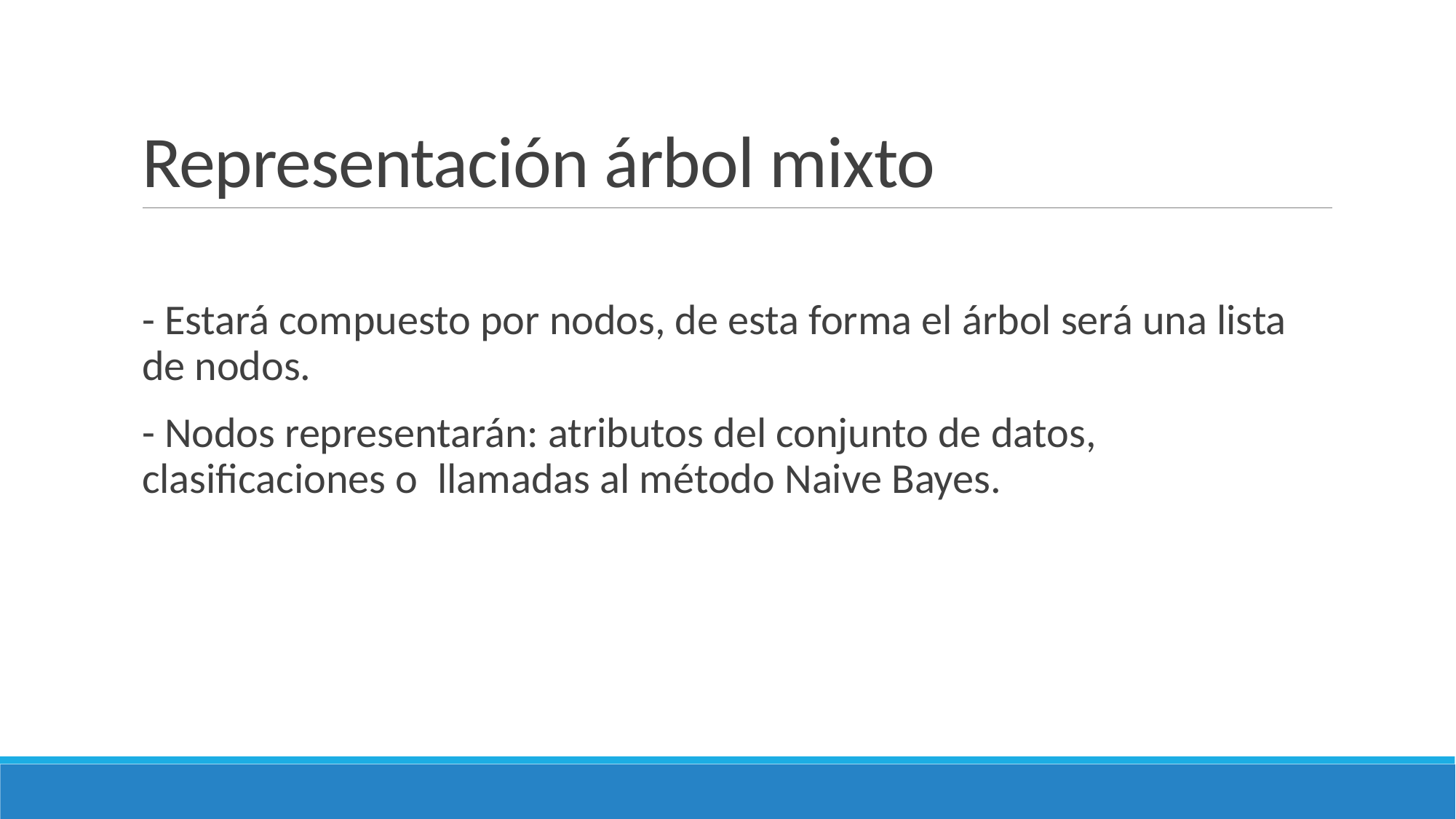

# Representación árbol mixto

- Estará compuesto por nodos, de esta forma el árbol será una lista de nodos.
- Nodos representarán: atributos del conjunto de datos, clasificaciones o  llamadas al método Naive Bayes.